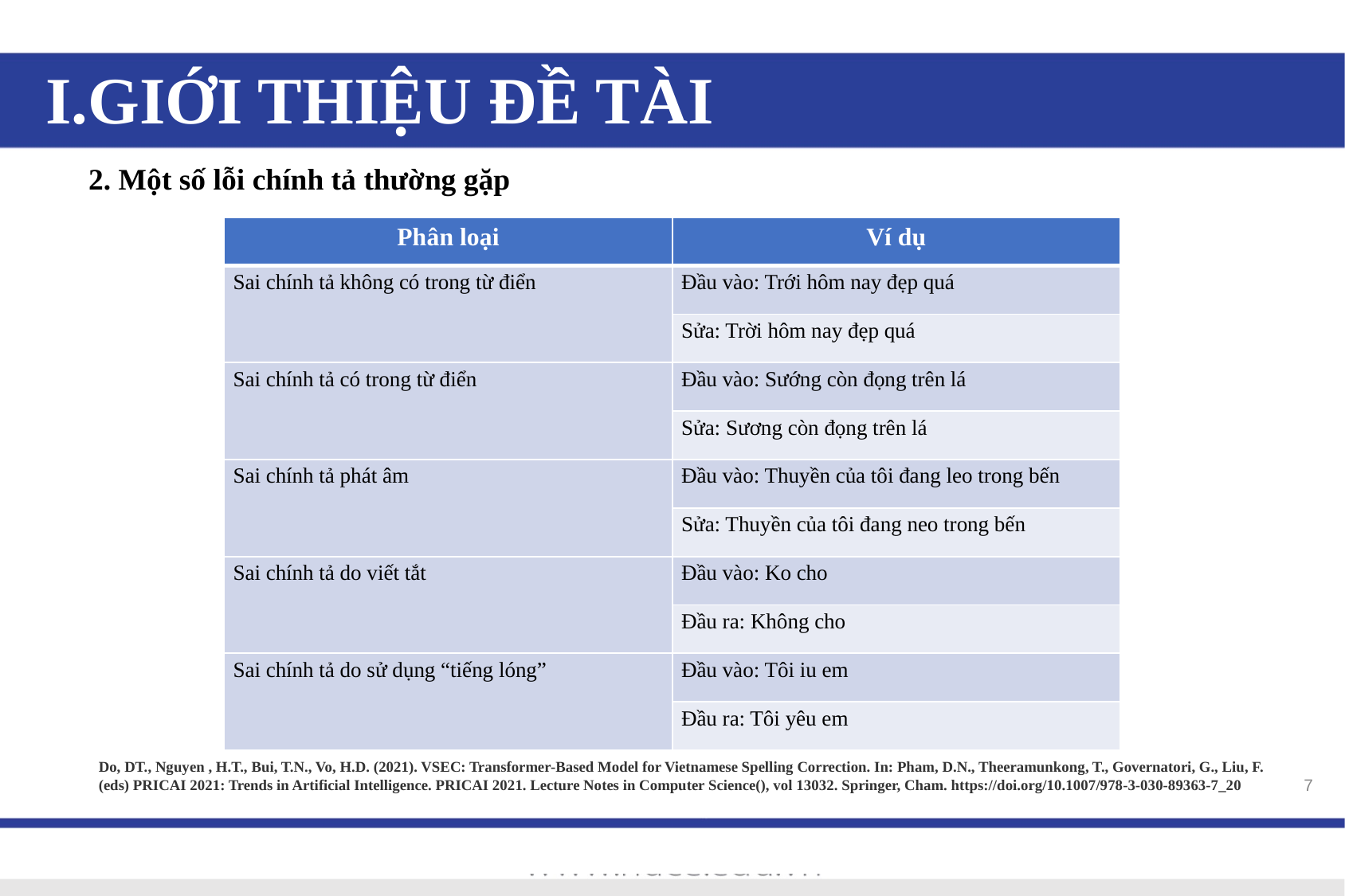

# I.GIỚI THIỆU ĐỀ TÀI
2. Một số lỗi chính tả thường gặp
| Phân loại | Ví dụ |
| --- | --- |
| Sai chính tả không có trong từ điển | Đầu vào: Trới hôm nay đẹp quá |
|  | Sửa: Trời hôm nay đẹp quá |
| Sai chính tả có trong từ điển | Đầu vào: Sướng còn đọng trên lá |
|  | Sửa: Sương còn đọng trên lá |
| Sai chính tả phát âm | Đầu vào: Thuyền của tôi đang leo trong bến |
|  | Sửa: Thuyền của tôi đang neo trong bến |
| Sai chính tả do viết tắt | Đầu vào: Ko cho |
|  | Đầu ra: Không cho |
| Sai chính tả do sử dụng “tiếng lóng” | Đầu vào: Tôi iu em |
|  | Đầu ra: Tôi yêu em |

Do, DT., Nguyen , H.T., Bui, T.N., Vo, H.D. (2021). VSEC: Transformer-Based Model for Vietnamese Spelling Correction. In: Pham, D.N., Theeramunkong, T., Governatori, G., Liu, F. (eds) PRICAI 2021: Trends in Artificial Intelligence. PRICAI 2021. Lecture Notes in Computer Science(), vol 13032. Springer, Cham. https://doi.org/10.1007/978-3-030-89363-7_20
7